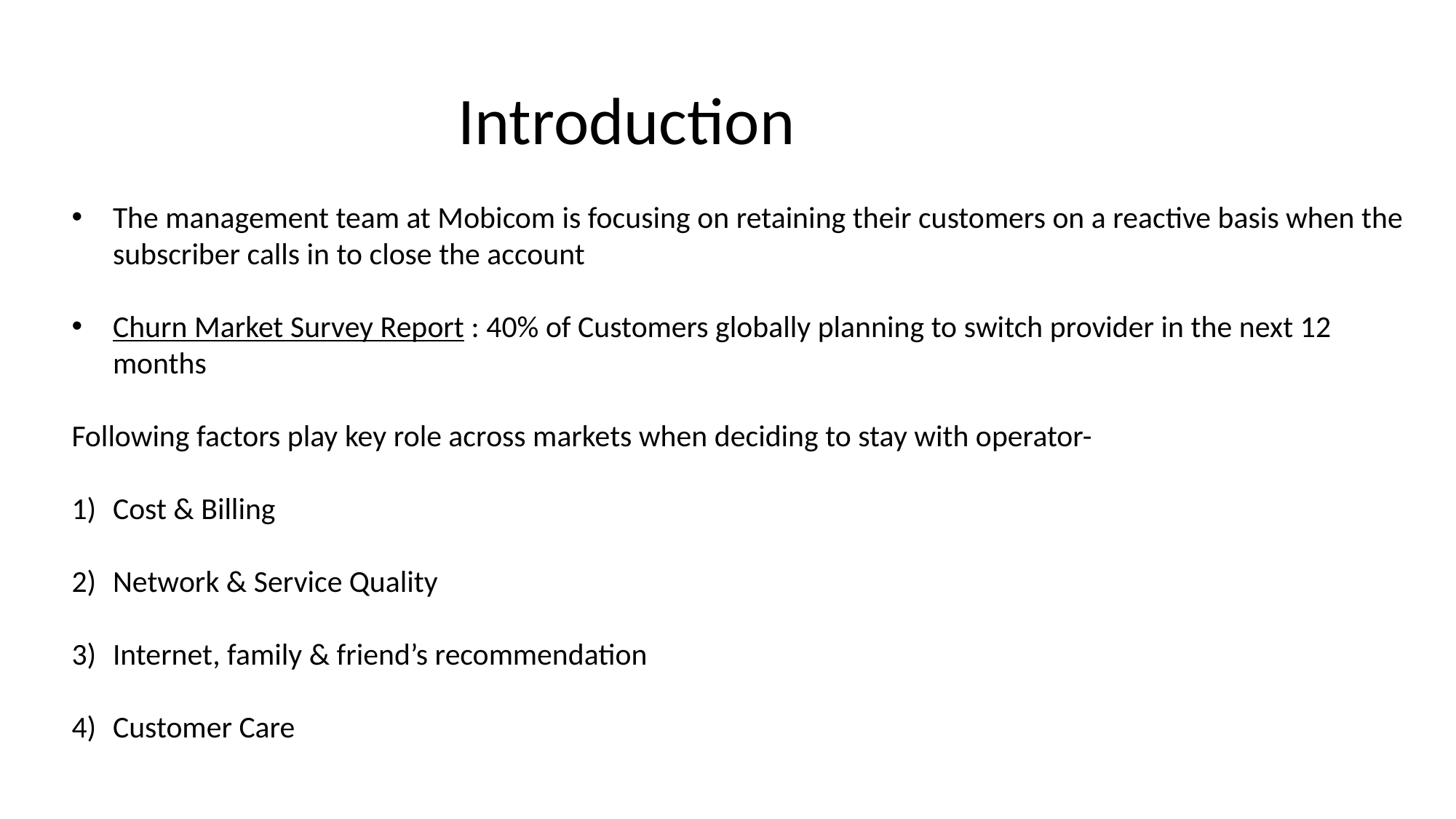

# Introduction
The management team at Mobicom is focusing on retaining their customers on a reactive basis when the subscriber calls in to close the account

Churn Market Survey Report : 40% of Customers globally planning to switch provider in the next 12 months

Following factors play key role across markets when deciding to stay with operator-

Cost & Billing

Network & Service Quality

Internet, family & friend’s recommendation

Customer Care